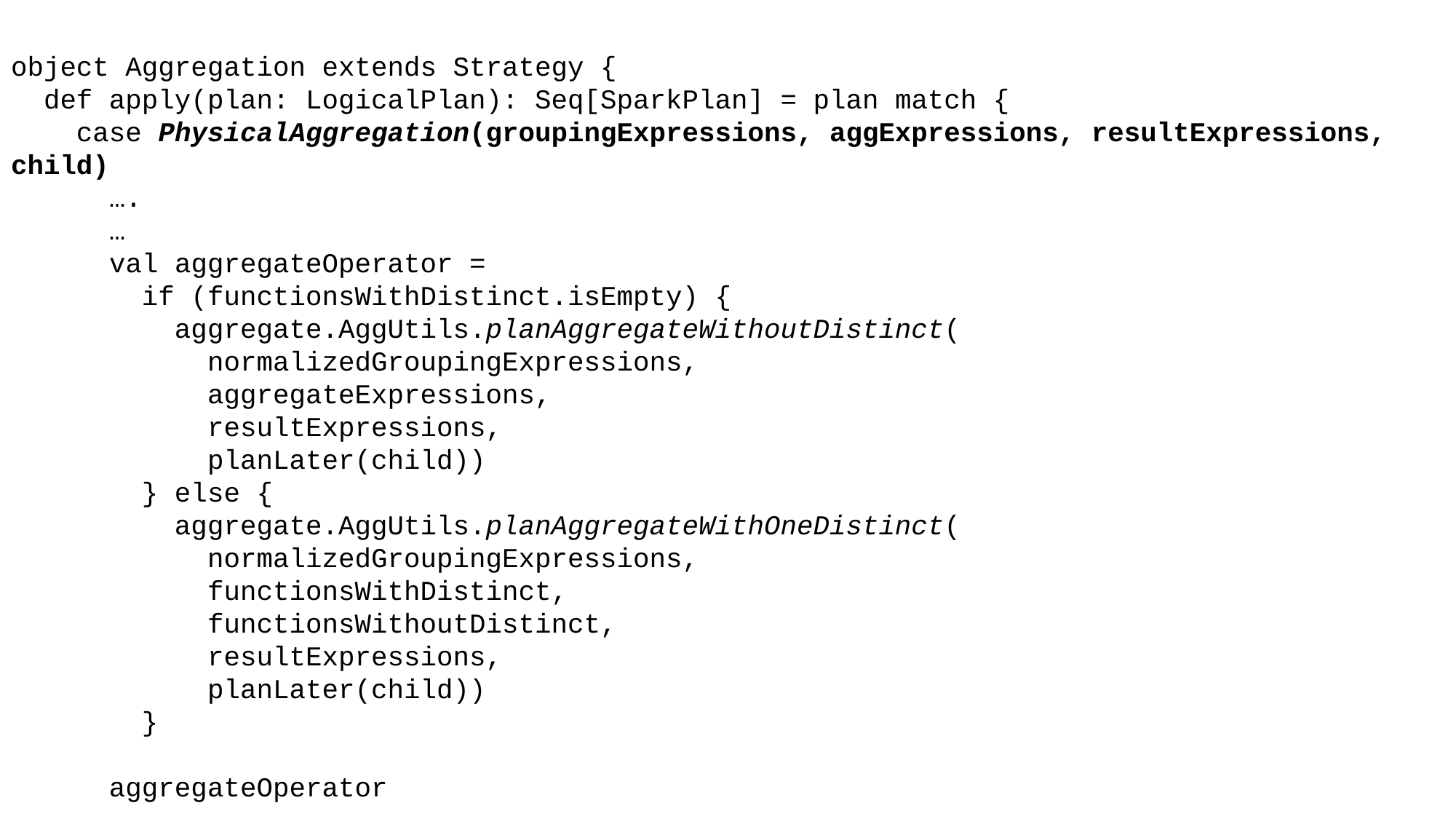

object Aggregation extends Strategy {
  def apply(plan: LogicalPlan): Seq[SparkPlan] = plan match {
    case PhysicalAggregation(groupingExpressions, aggExpressions, resultExpressions, child)
      ….
      …
      val aggregateOperator =
        if (functionsWithDistinct.isEmpty) {
          aggregate.AggUtils.planAggregateWithoutDistinct(
            normalizedGroupingExpressions,
            aggregateExpressions,
            resultExpressions,
            planLater(child))
        } else {
          aggregate.AggUtils.planAggregateWithOneDistinct(
            normalizedGroupingExpressions,
            functionsWithDistinct,
            functionsWithoutDistinct,
            resultExpressions,
            planLater(child))
        }
      aggregateOperator